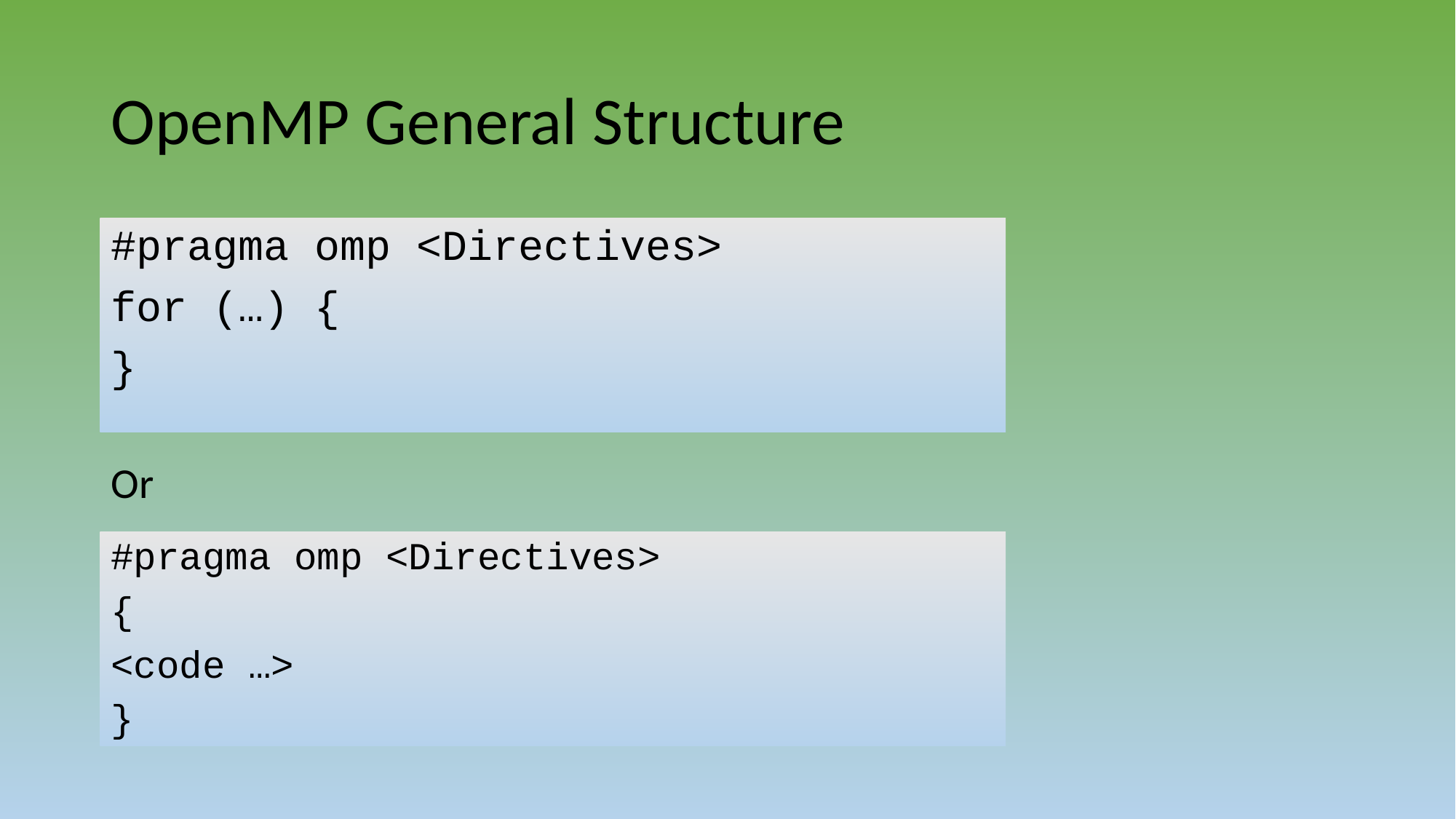

# OpenMP General Structure
#pragma omp <Directives>
for (…) {
}

Or
#pragma omp <Directives>
{
<code …>
}